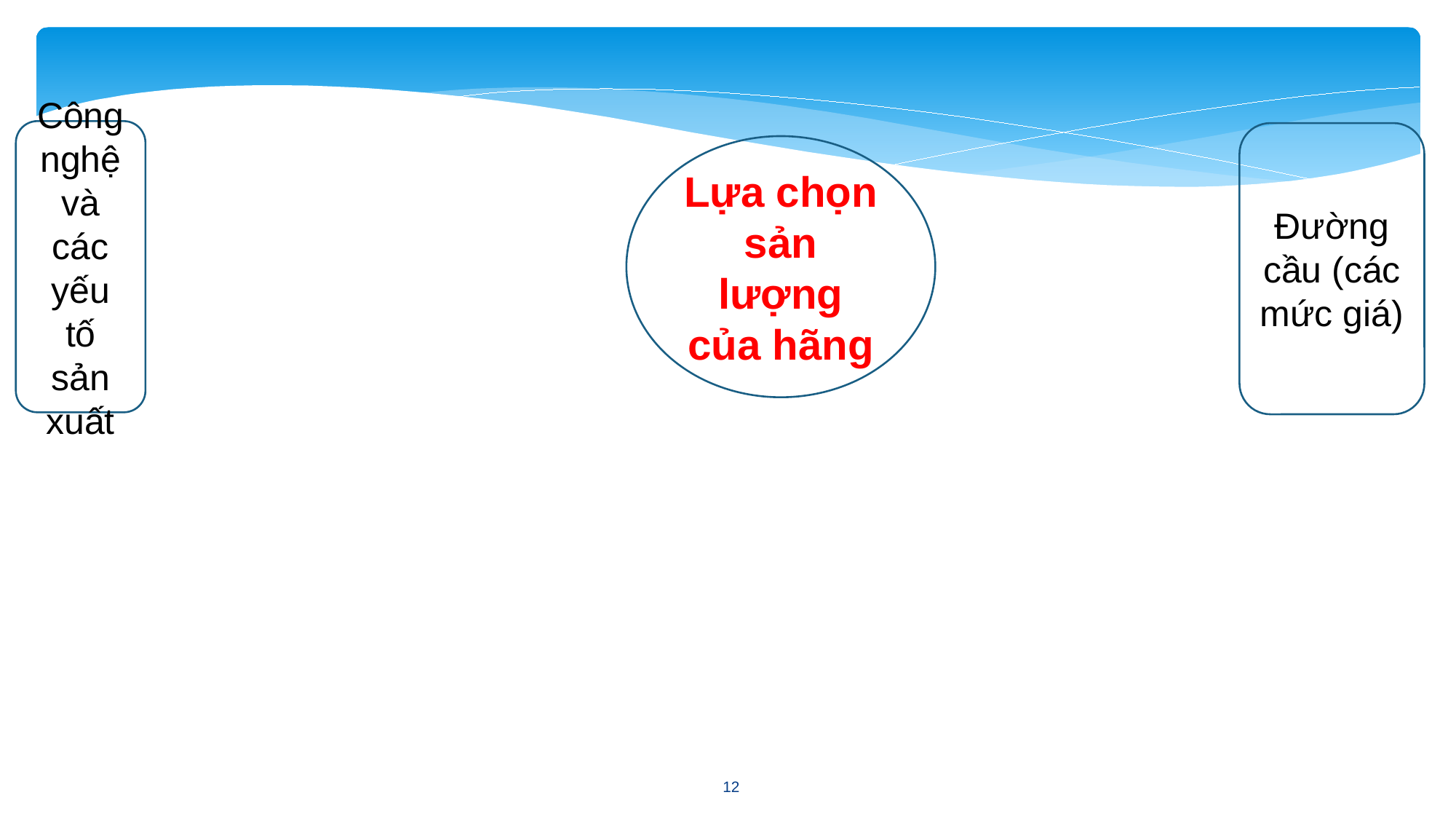

Công nghệ và các yếu tố sản xuất
Đường cầu (các mức giá)
Lựa chọn sản lượng của hãng
12